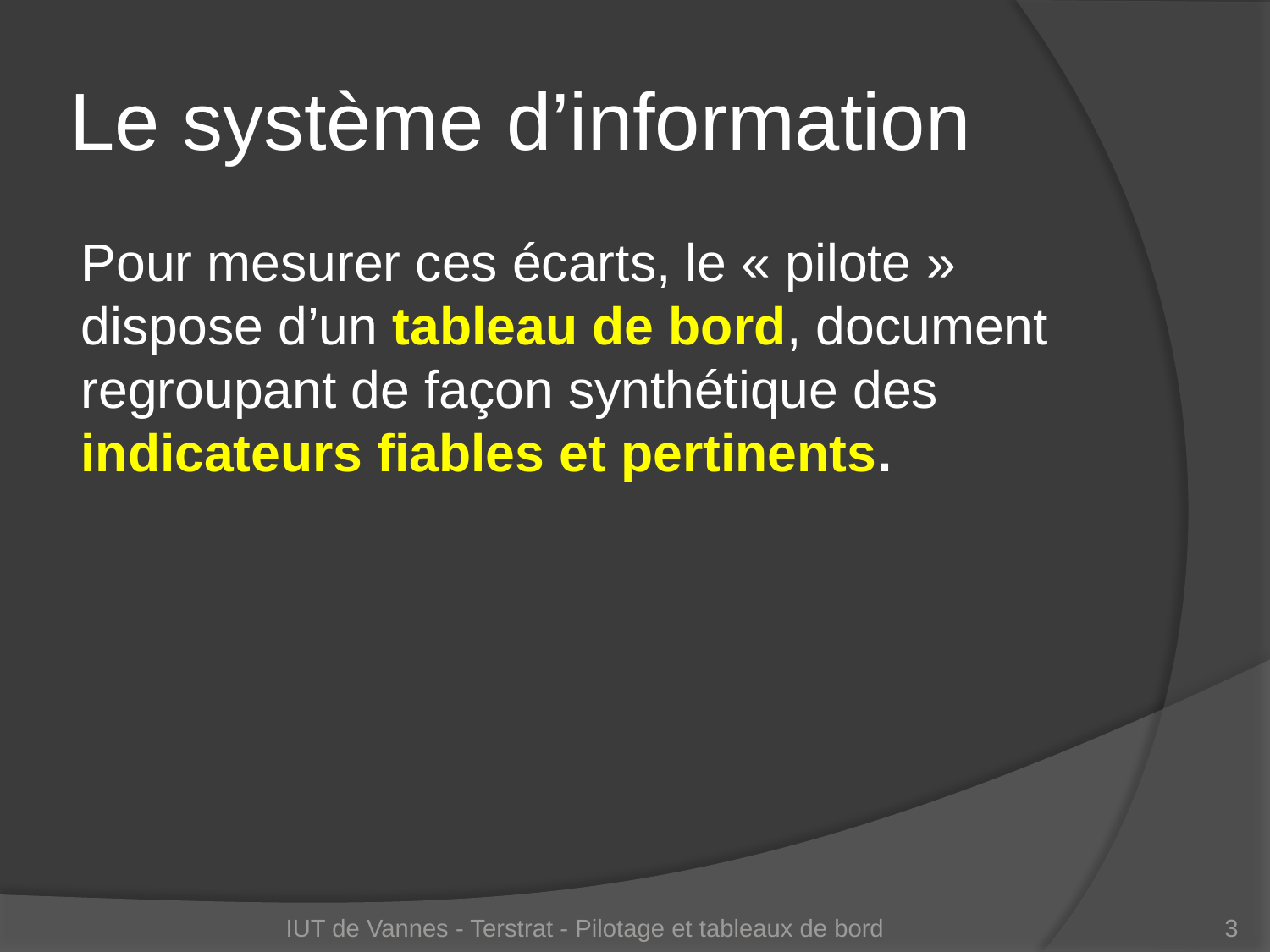

# Le système d’information
Pour mesurer ces écarts, le « pilote » dispose d’un tableau de bord, document regroupant de façon synthétique des indicateurs fiables et pertinents.
IUT de Vannes - Terstrat - Pilotage et tableaux de bord
3